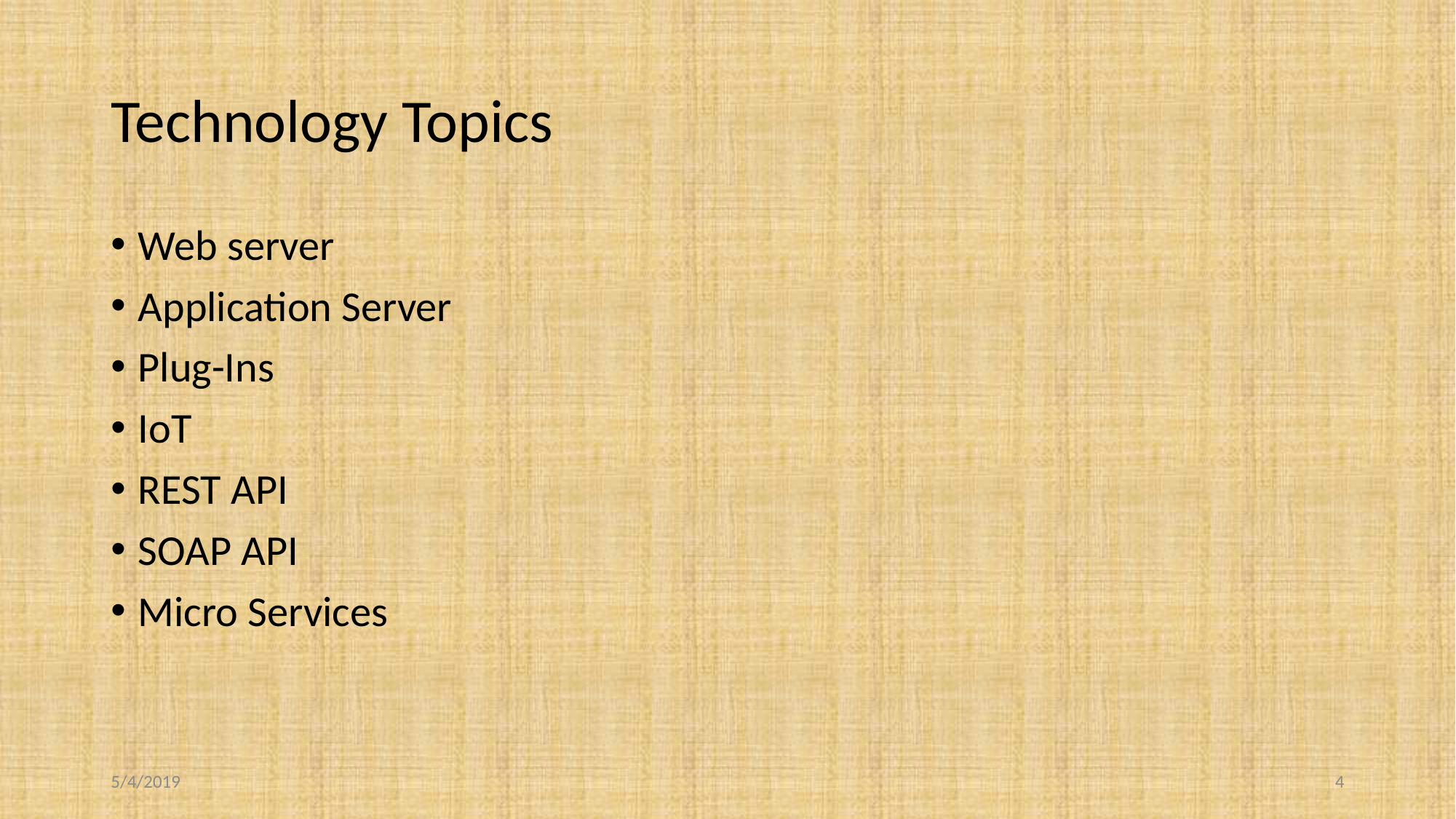

# Technology Topics
Web server
Application Server
Plug-Ins
IoT
REST API
SOAP API
Micro Services

5/4/2019
4